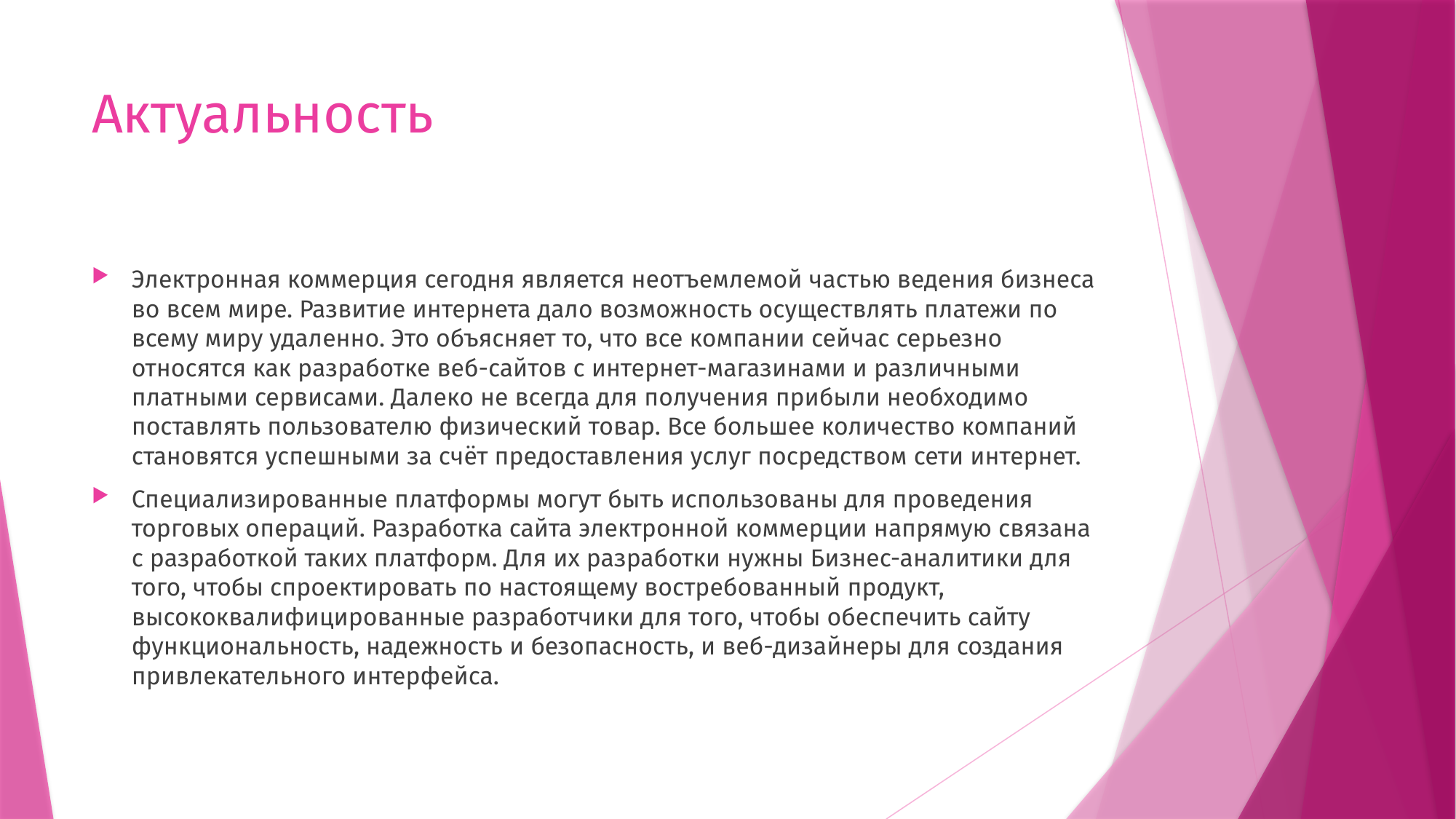

# Актуальность
Электронная коммерция сегодня является неотъемлемой частью ведения бизнеса во всем мире. Развитие интернета дало возможность осуществлять платежи по всему миру удаленно. Это объясняет то, что все компании сейчас серьезно относятся как разработке веб-сайтов с интернет-магазинами и различными платными сервисами. Далеко не всегда для получения прибыли необходимо поставлять пользователю физический товар. Все большее количество компаний становятся успешными за счёт предоставления услуг посредством сети интернет.
Специализированные платформы могут быть использованы для проведения торговых операций. Разработка сайта электронной коммерции напрямую связана с разработкой таких платформ. Для их разработки нужны Бизнес-аналитики для того, чтобы спроектировать по настоящему востребованный продукт, высококвалифицированные разработчики для того, чтобы обеспечить сайту функциональность, надежность и безопасность, и веб-дизайнеры для создания привлекательного интерфейса.